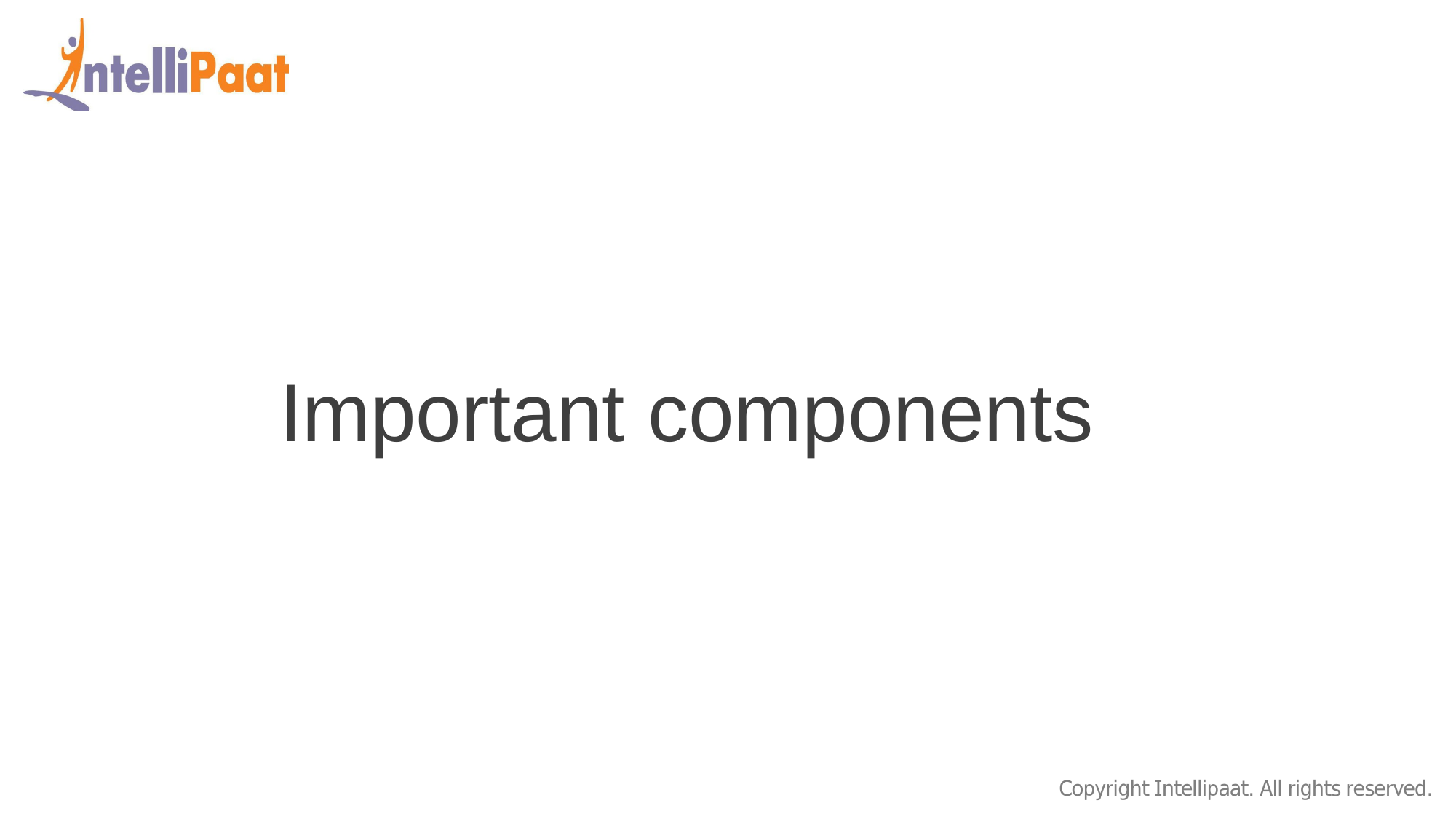

# Important components
Copyright Intellipaat. All rights reserved.